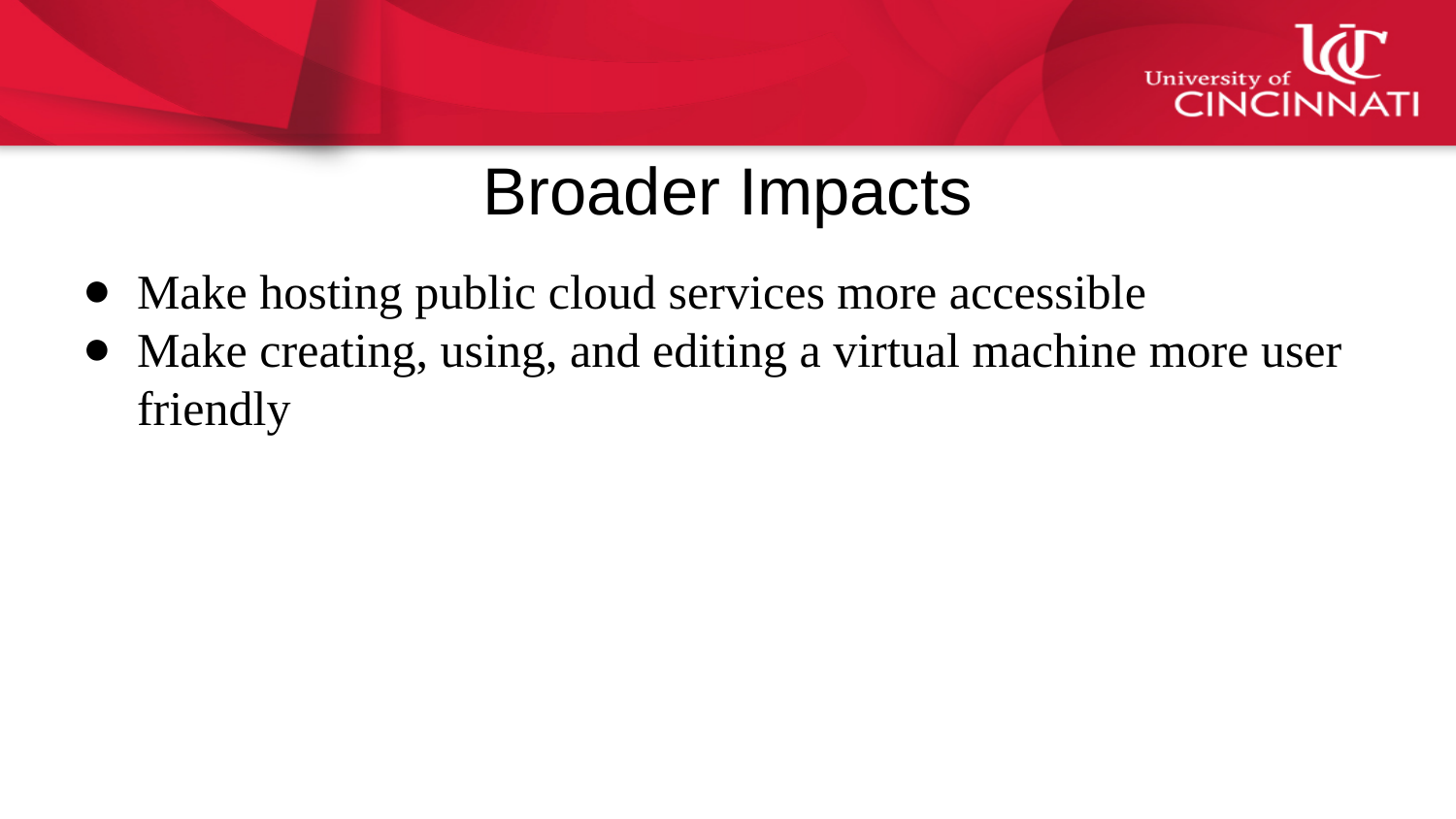

# Broader Impacts
Make hosting public cloud services more accessible
Make creating, using, and editing a virtual machine more user friendly